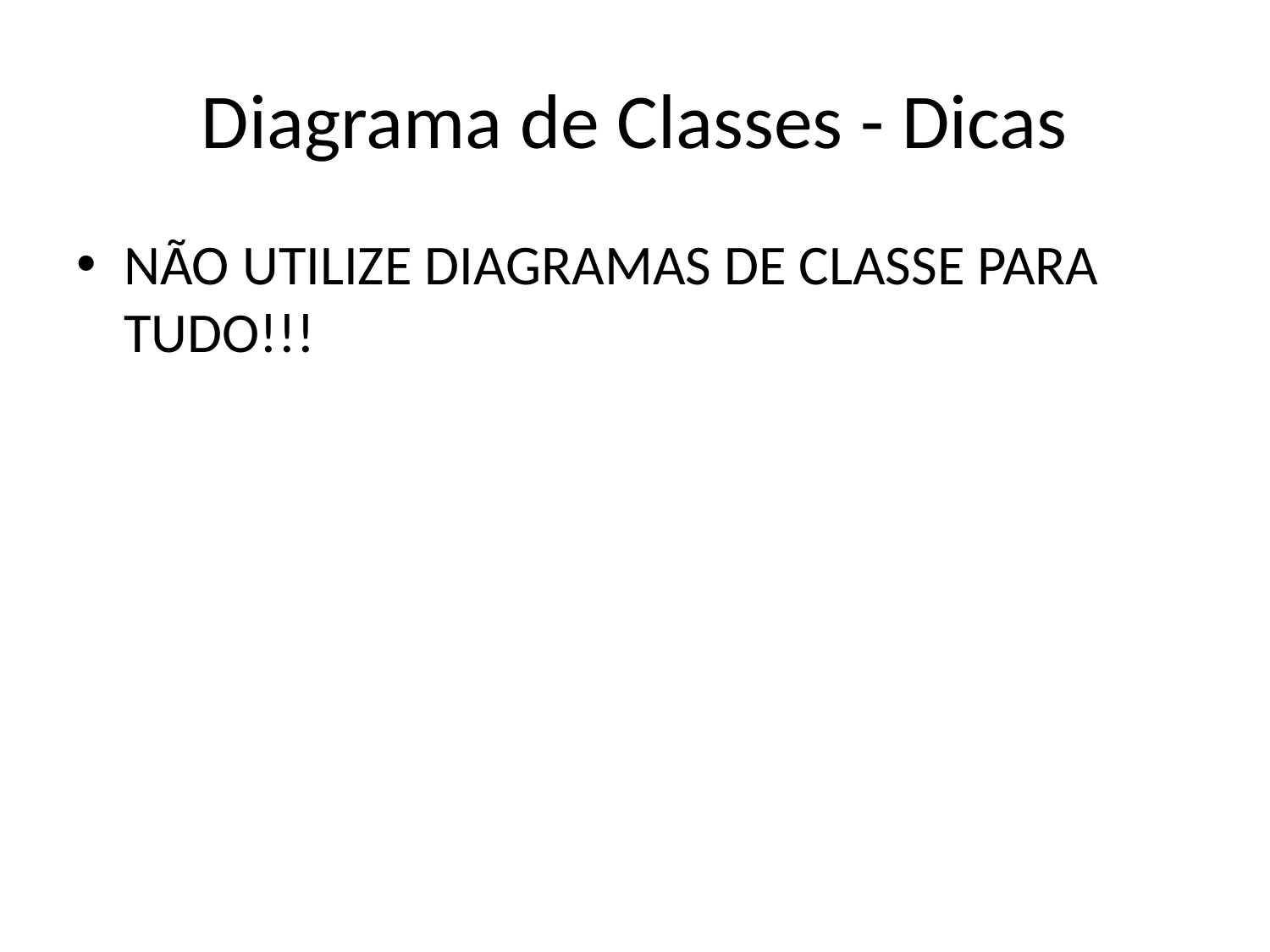

# Diagrama de Classes - Dicas
NÃO UTILIZE DIAGRAMAS DE CLASSE PARA TUDO!!!